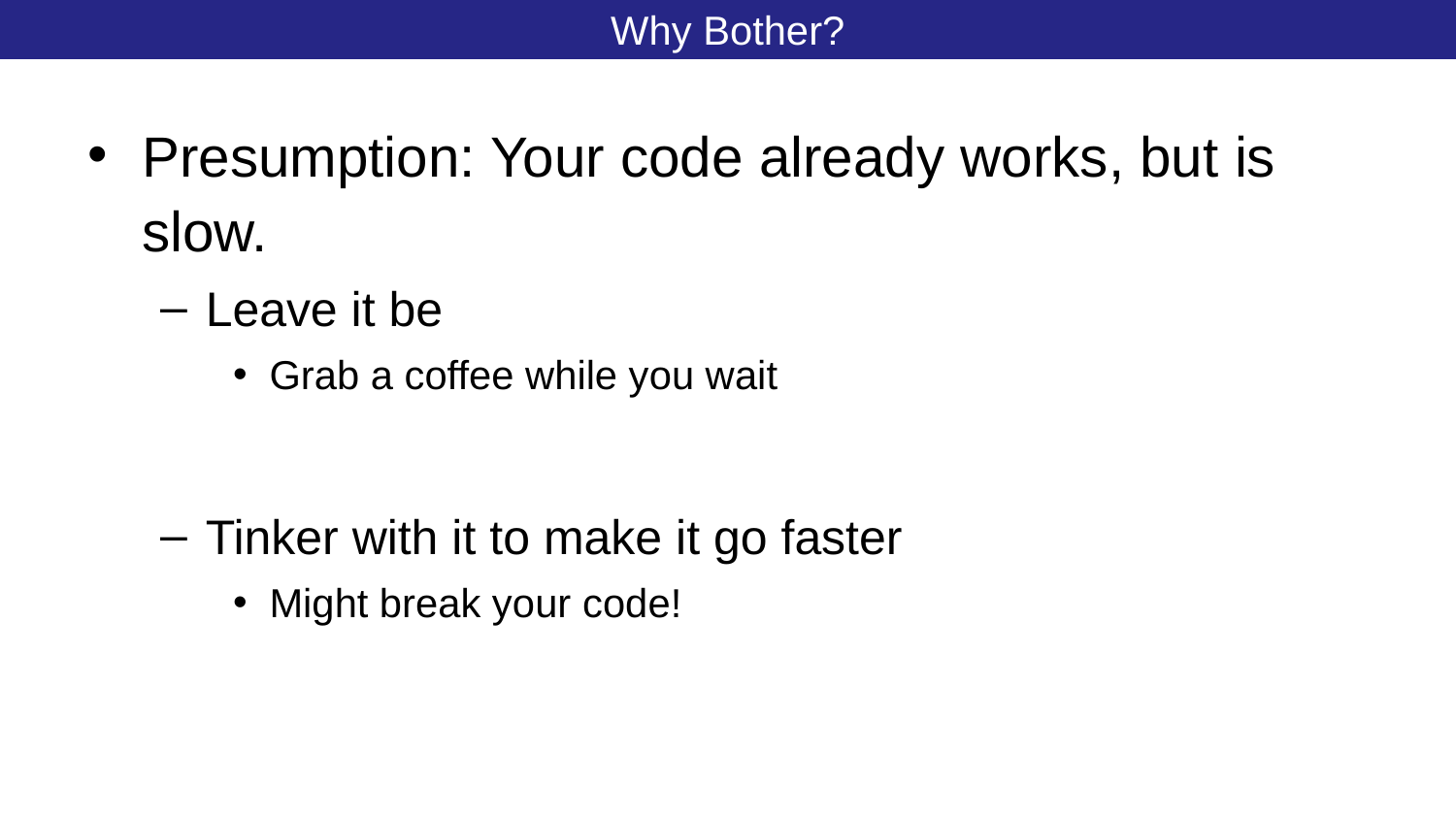

# Why Bother?
5
Presumption: Your code already works, but is slow.
Leave it be
Grab a coffee while you wait

Tinker with it to make it go faster
Might break your code!